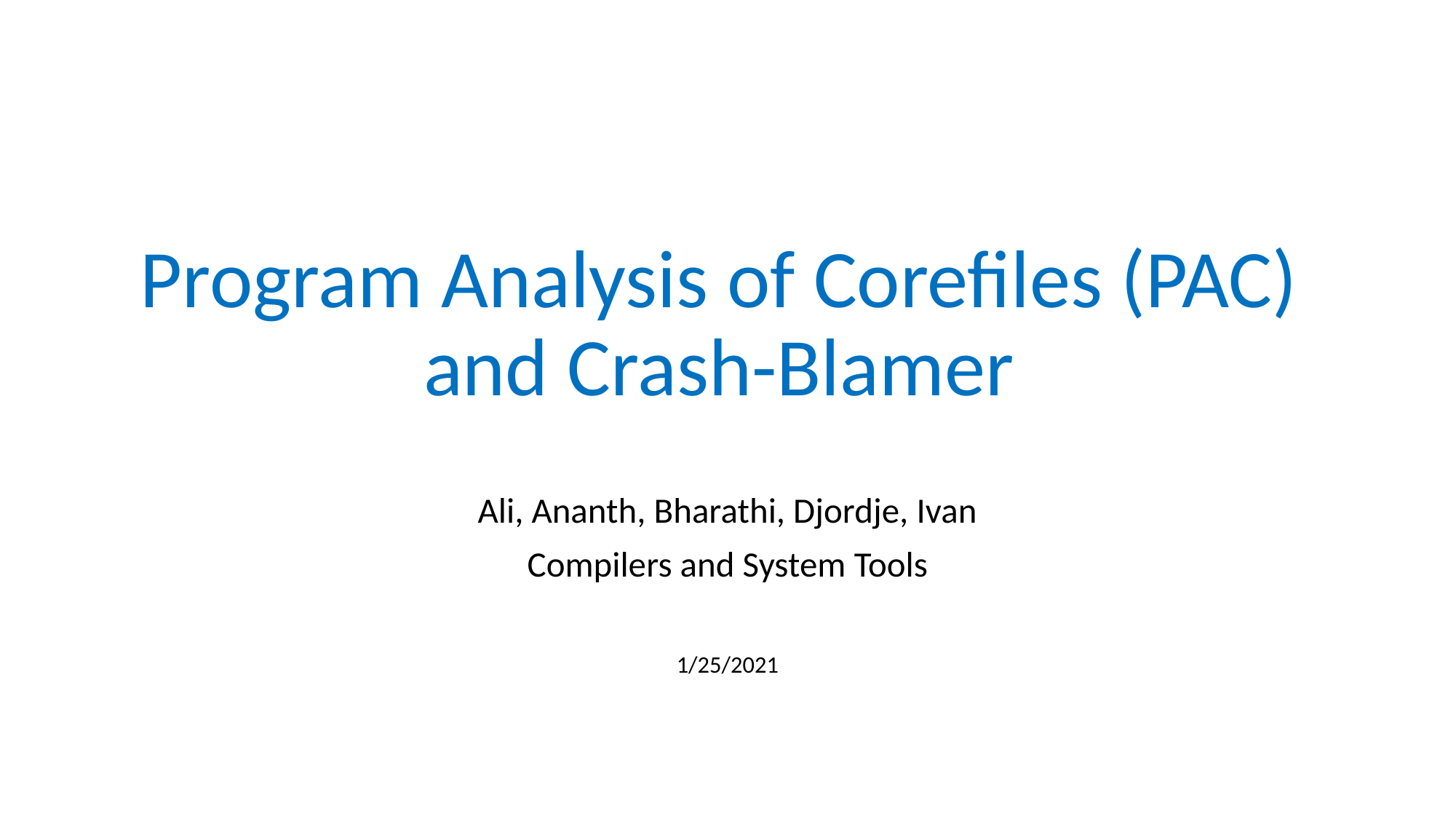

# Program Analysis of Corefiles (PAC) and Crash-Blamer
Ali, Ananth, Bharathi, Djordje, Ivan
Compilers and System Tools

1/25/2021